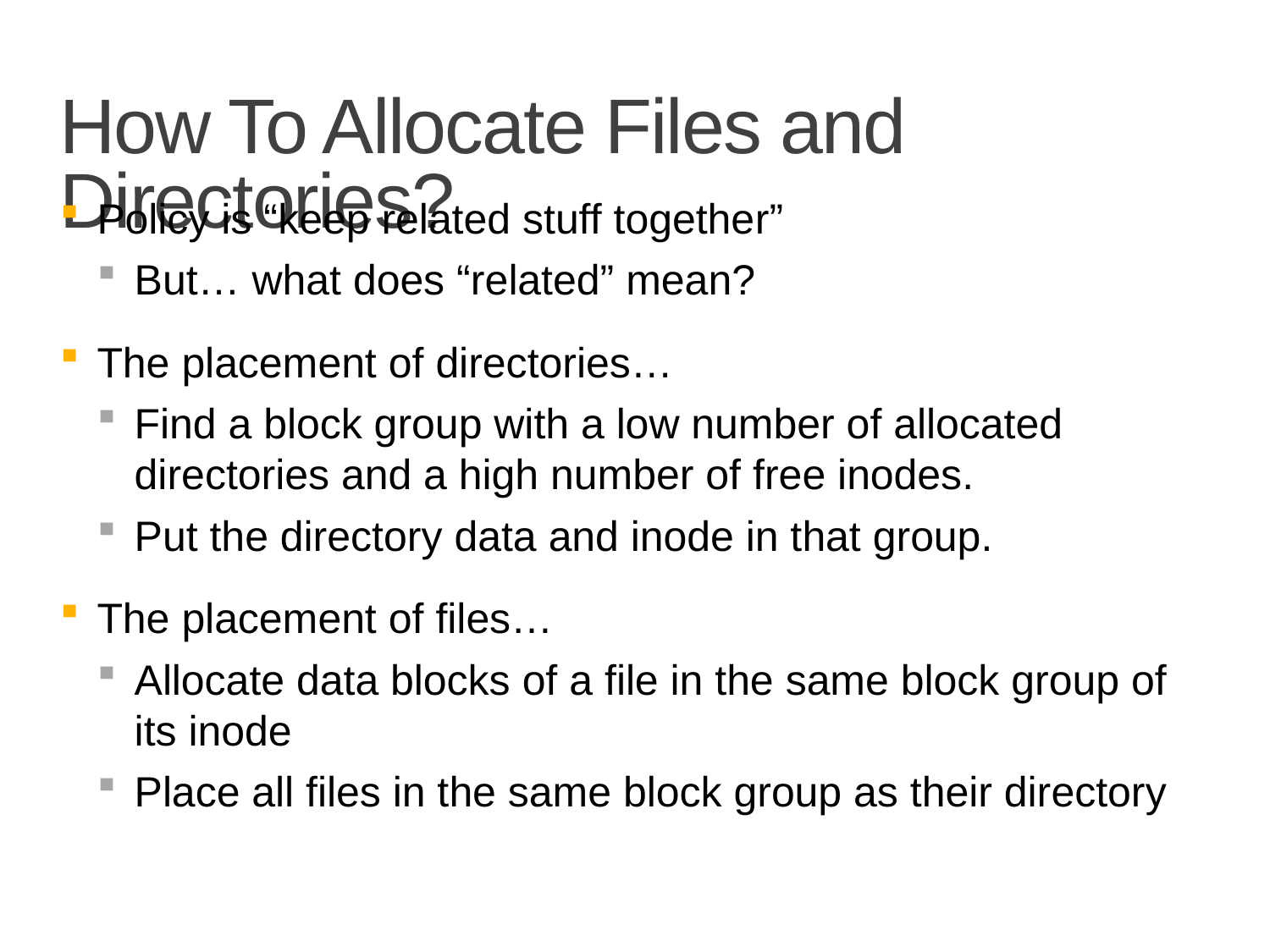

# How To Allocate Files and Directories?
Policy is “keep related stuff together”
But… what does “related” mean?
The placement of directories…
Find a block group with a low number of allocated directories and a high number of free inodes.
Put the directory data and inode in that group.
The placement of files…
Allocate data blocks of a file in the same block group of its inode
Place all files in the same block group as their directory